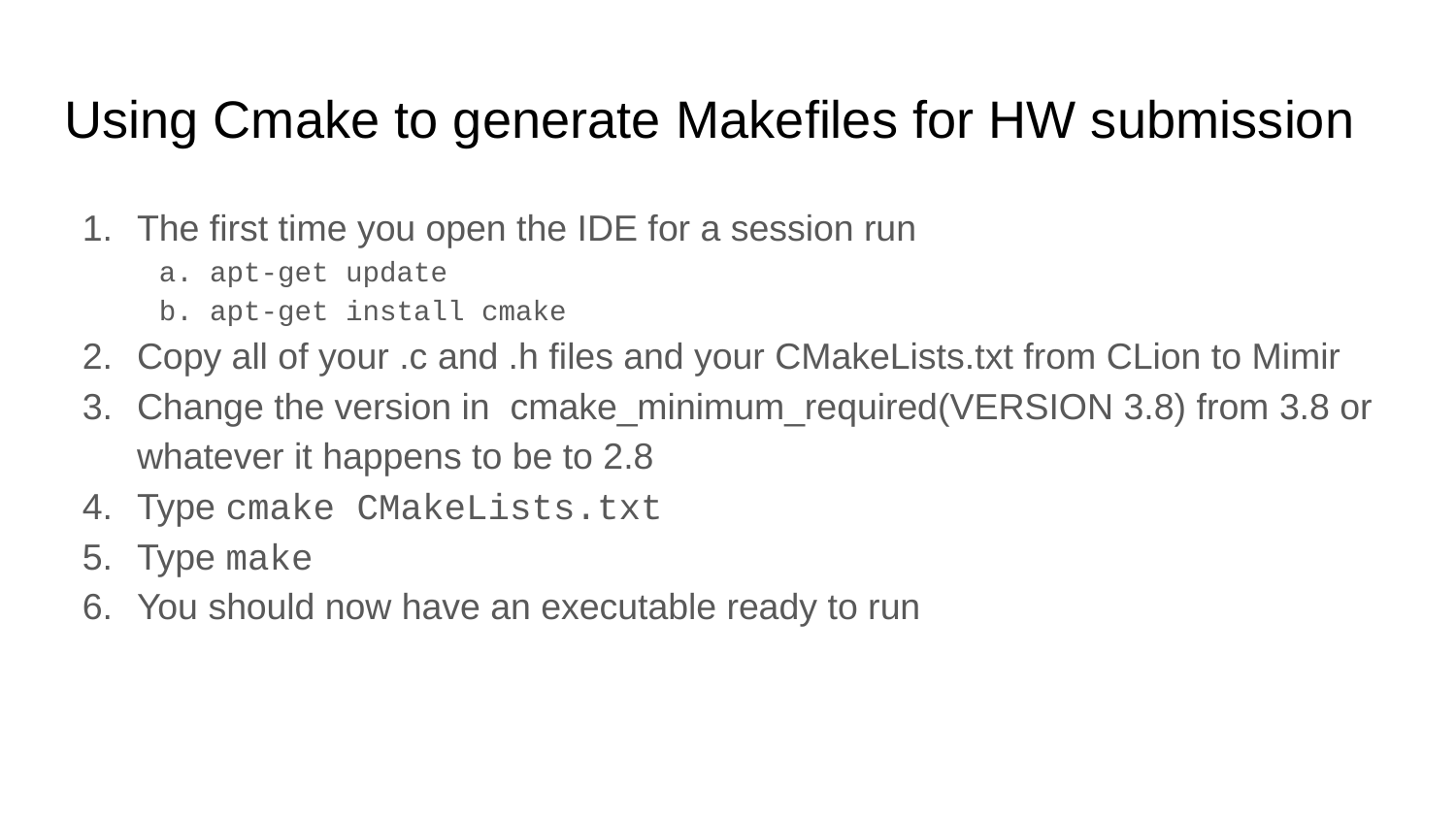

# Using Cmake to generate Makefiles for HW submission
The first time you open the IDE for a session run
apt-get update
apt-get install cmake
Copy all of your .c and .h files and your CMakeLists.txt from CLion to Mimir
Change the version in  cmake_minimum_required(VERSION 3.8) from 3.8 or whatever it happens to be to 2.8
Type cmake CMakeLists.txt
Type make
You should now have an executable ready to run